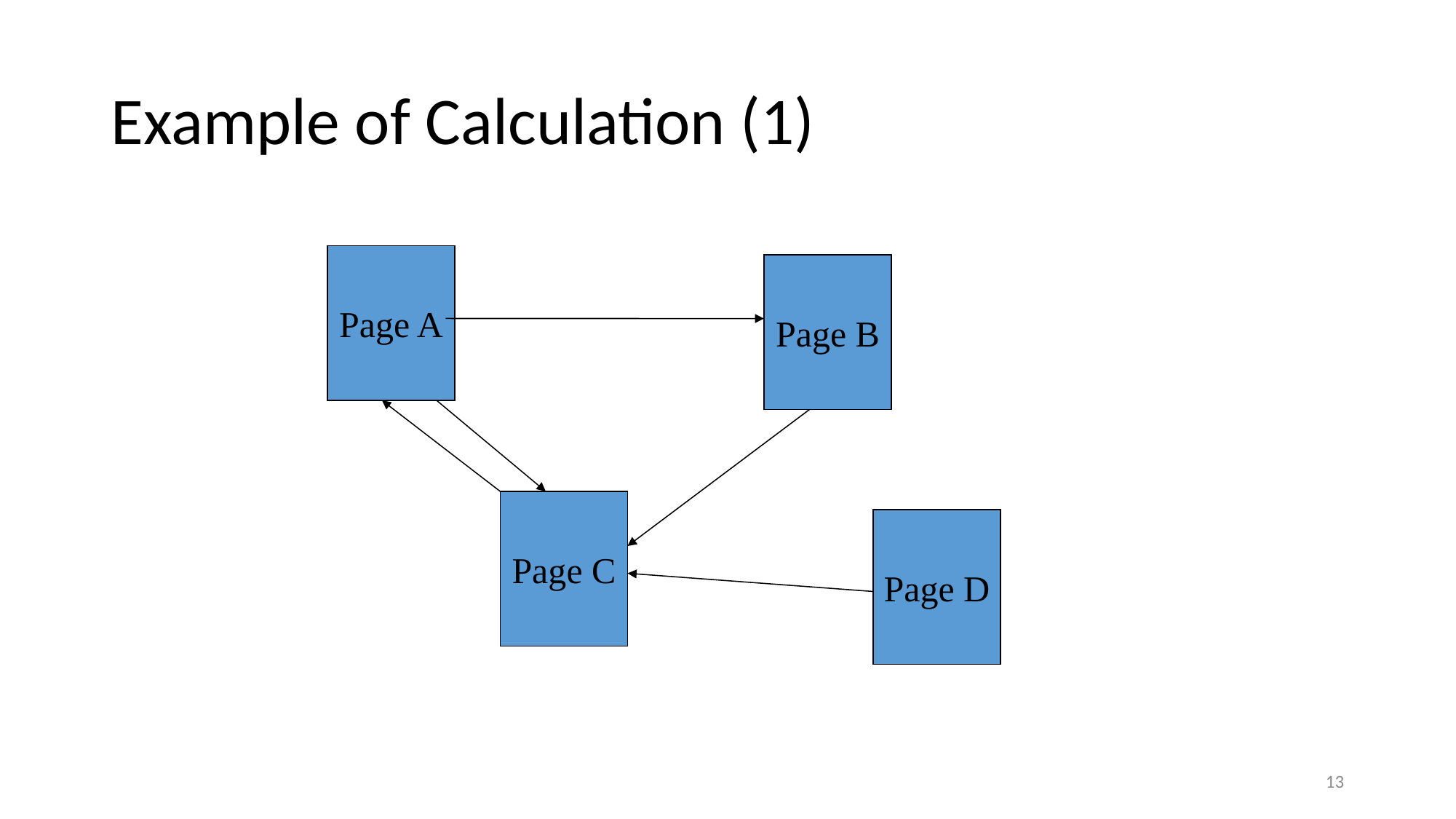

# Example of Calculation (1)
Page A
Page B

Page C
Page D

13